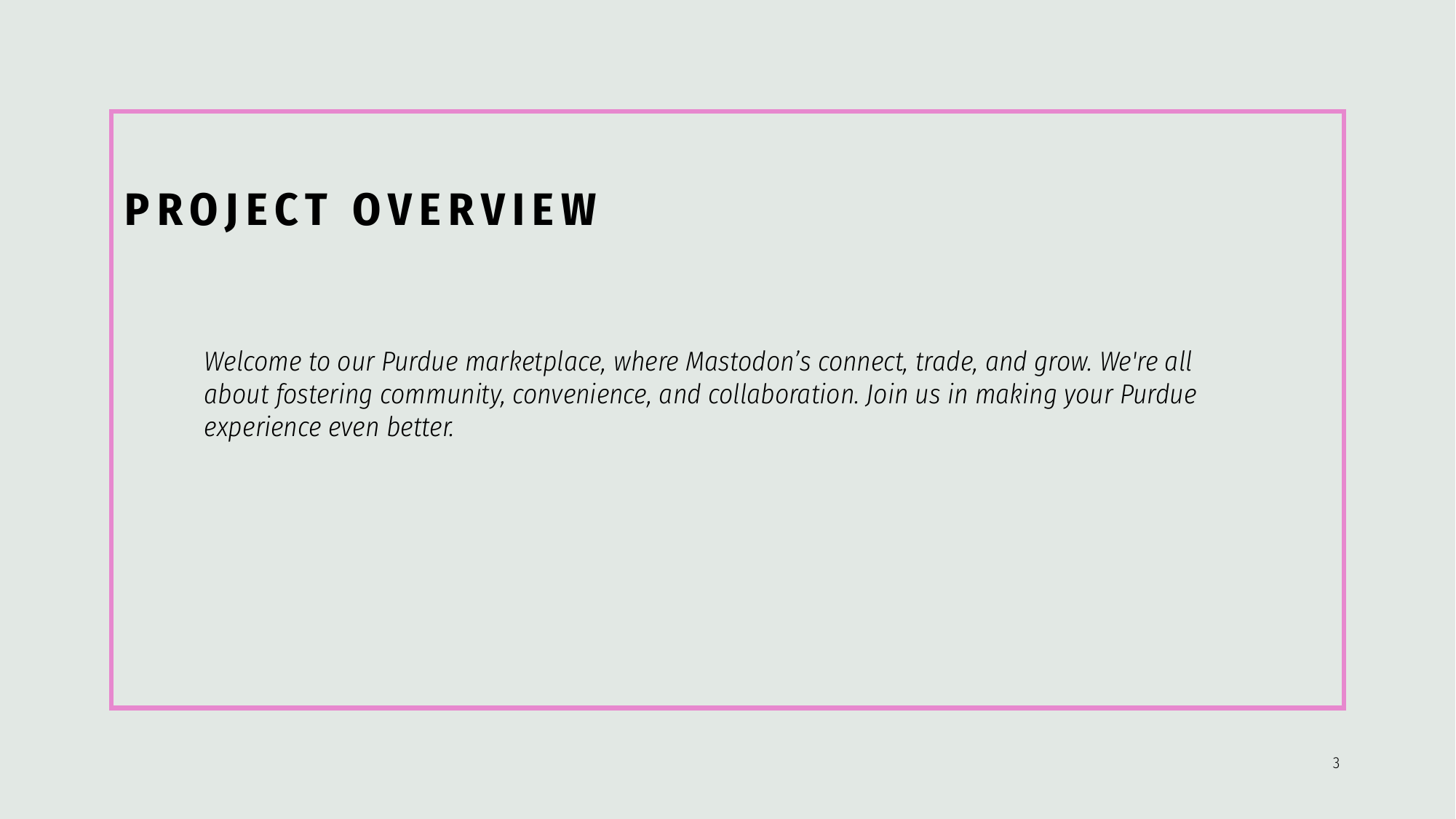

# Project Overview
Welcome to our Purdue marketplace, where Mastodon’s connect, trade, and grow. We're all about fostering community, convenience, and collaboration. Join us in making your Purdue experience even better.
3